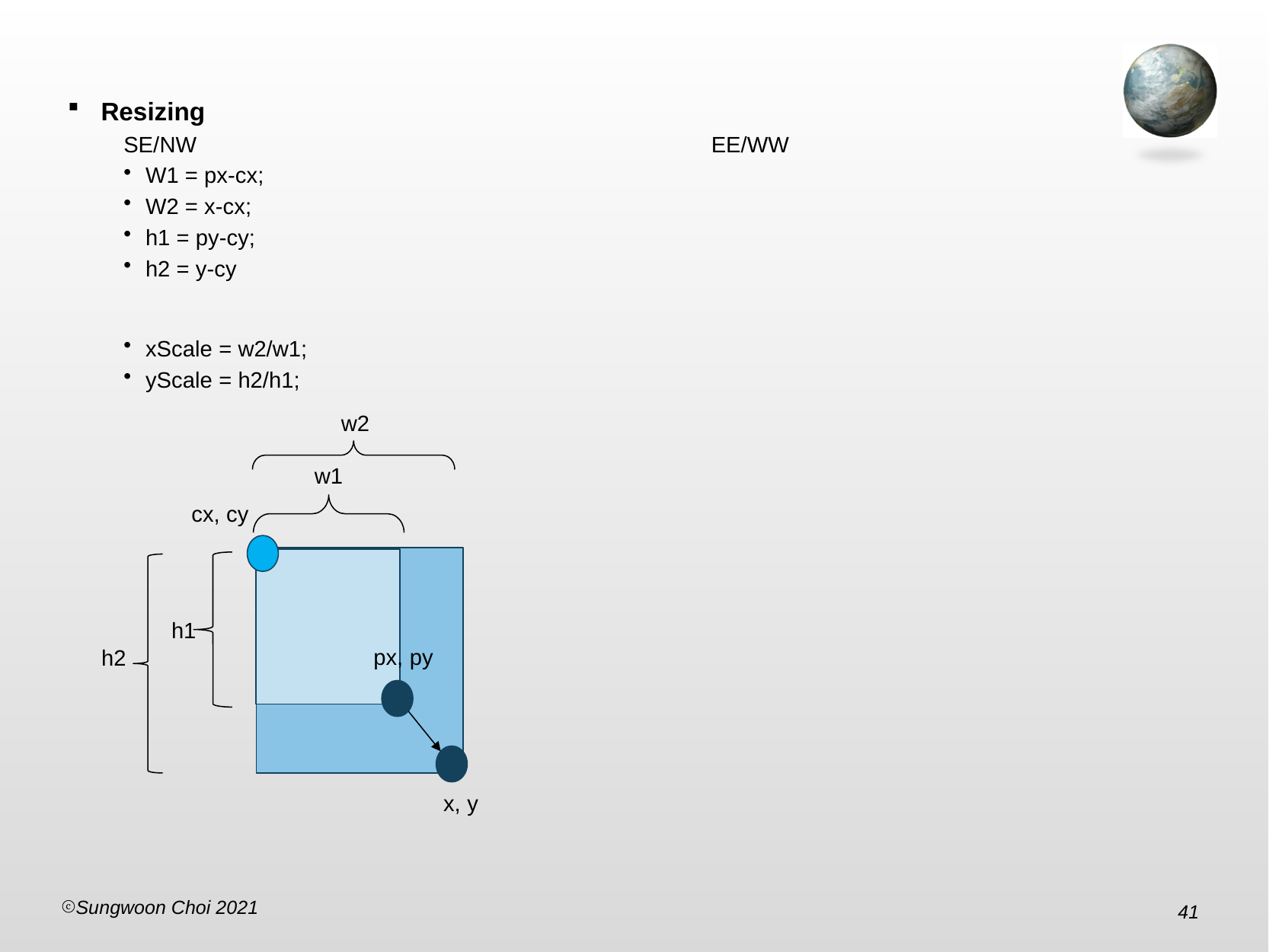

Resizing
SE/NW
W1 = px-cx;
W2 = x-cx;
h1 = py-cy;
h2 = y-cy

xScale = w2/w1;
yScale = h2/h1;

EE/WW

w2

w1
cx, cy

h1
px, py
h2

x, y
Sungwoon Choi 2021
41